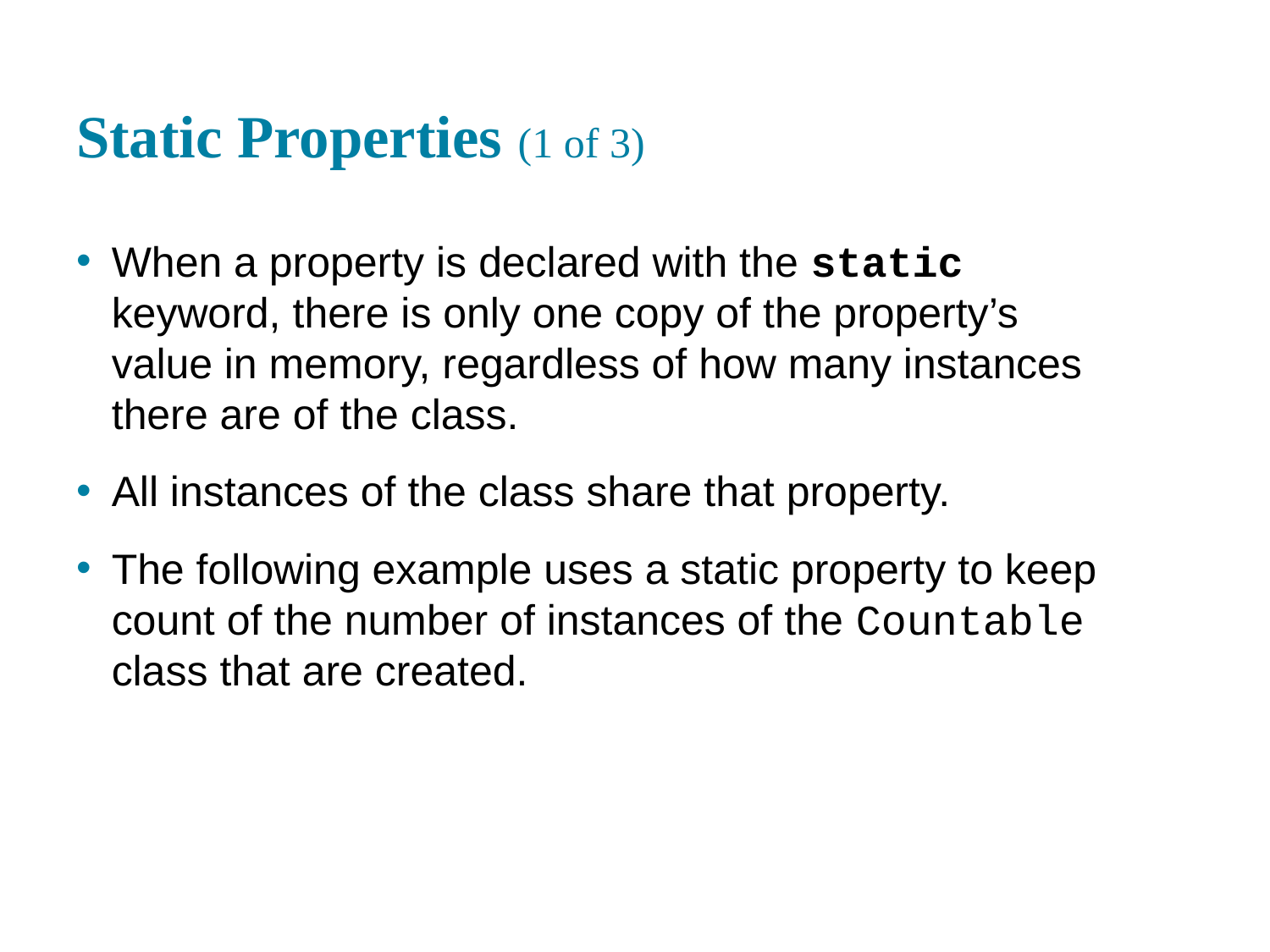

# Static Properties (1 of 3)
When a property is declared with the static keyword, there is only one copy of the property’s value in memory, regardless of how many instances there are of the class.
All instances of the class share that property.
The following example uses a static property to keep count of the number of instances of the Countable class that are created.